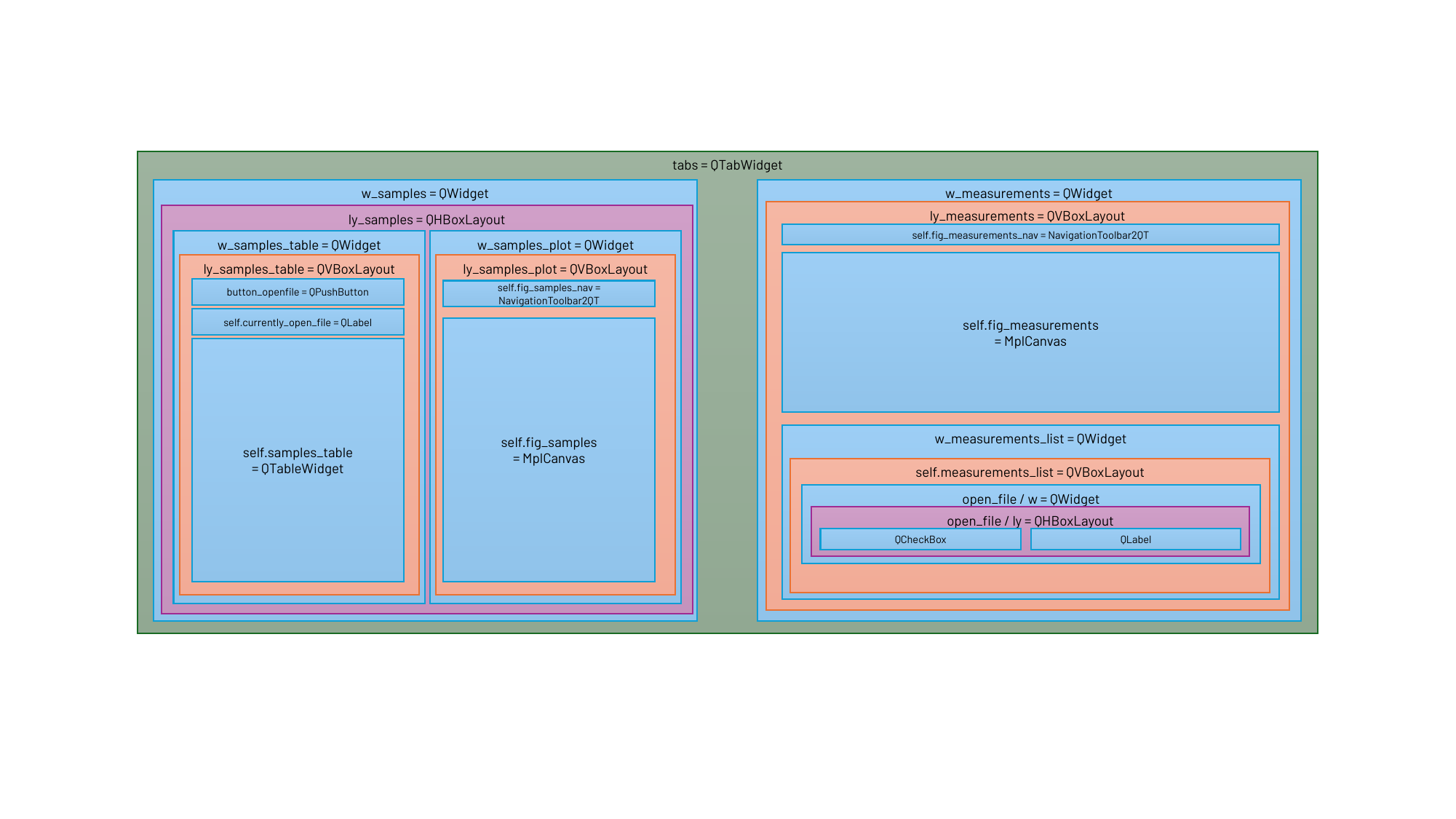

tabs = QTabWidget
w_samples = QWidget
w_measurements = QWidget
ly_measurements = QVBoxLayout
ly_samples = QHBoxLayout
self.fig_measurements_nav = NavigationToolbar2QT
w_samples_table = QWidget
w_samples_plot = QWidget
self.fig_measurements
= MplCanvas
ly_samples_table = QVBoxLayout
ly_samples_plot = QVBoxLayout
button_openfile = QPushButton
self.fig_samples_nav = NavigationToolbar2QT
self.currently_open_file = QLabel
self.fig_samples
= MplCanvas
self.samples_table
= QTableWidget
w_measurements_list = QWidget
self.measurements_list = QVBoxLayout
open_file / w = QWidget
open_file / ly = QHBoxLayout
QCheckBox
QLabel